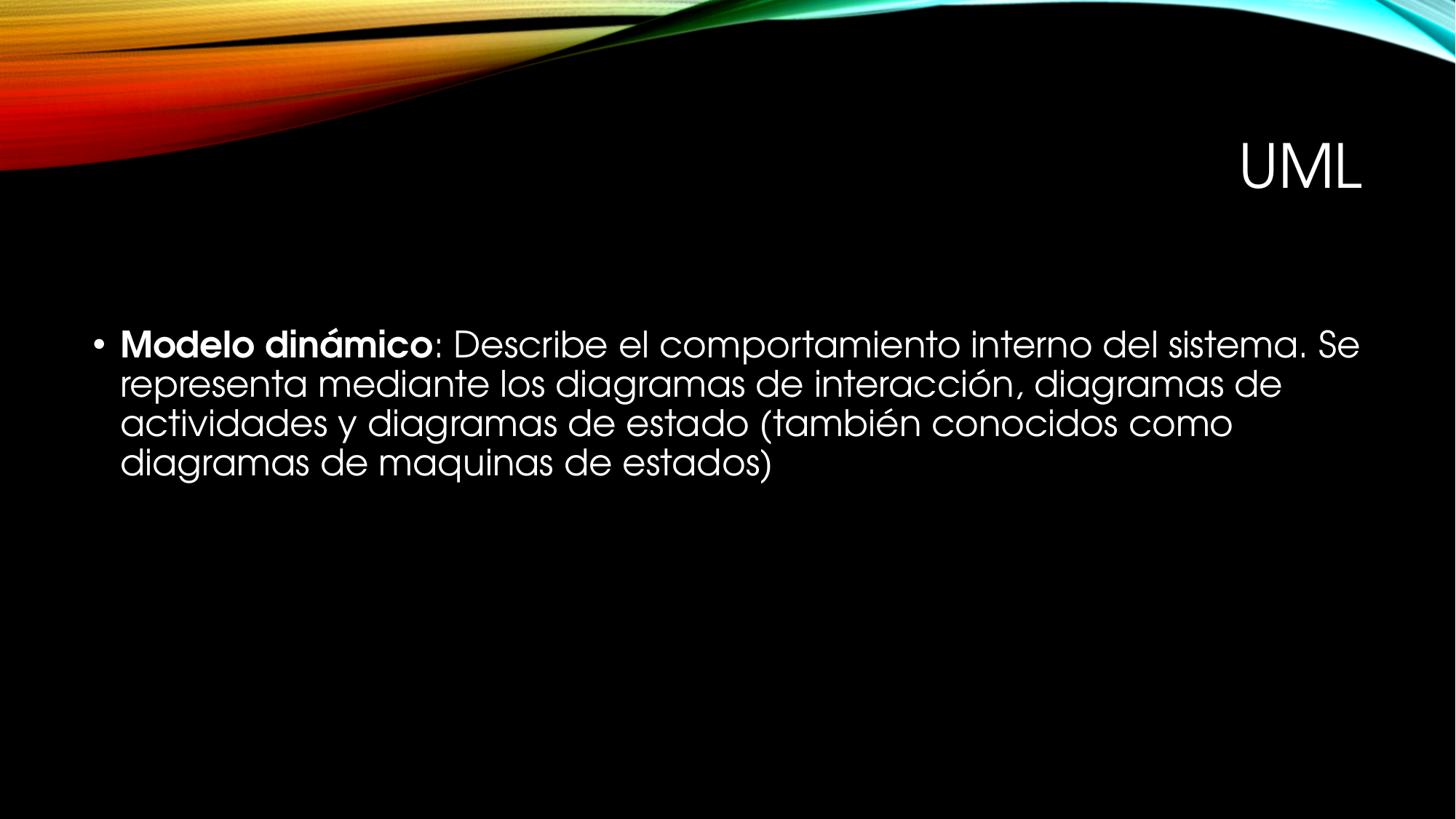

# UML

Modelo dinámico: Describe el comportamiento interno del sistema. Se representa mediante los diagramas de interacción, diagramas de actividades y diagramas de estado (también conocidos como diagramas de maquinas de estados)